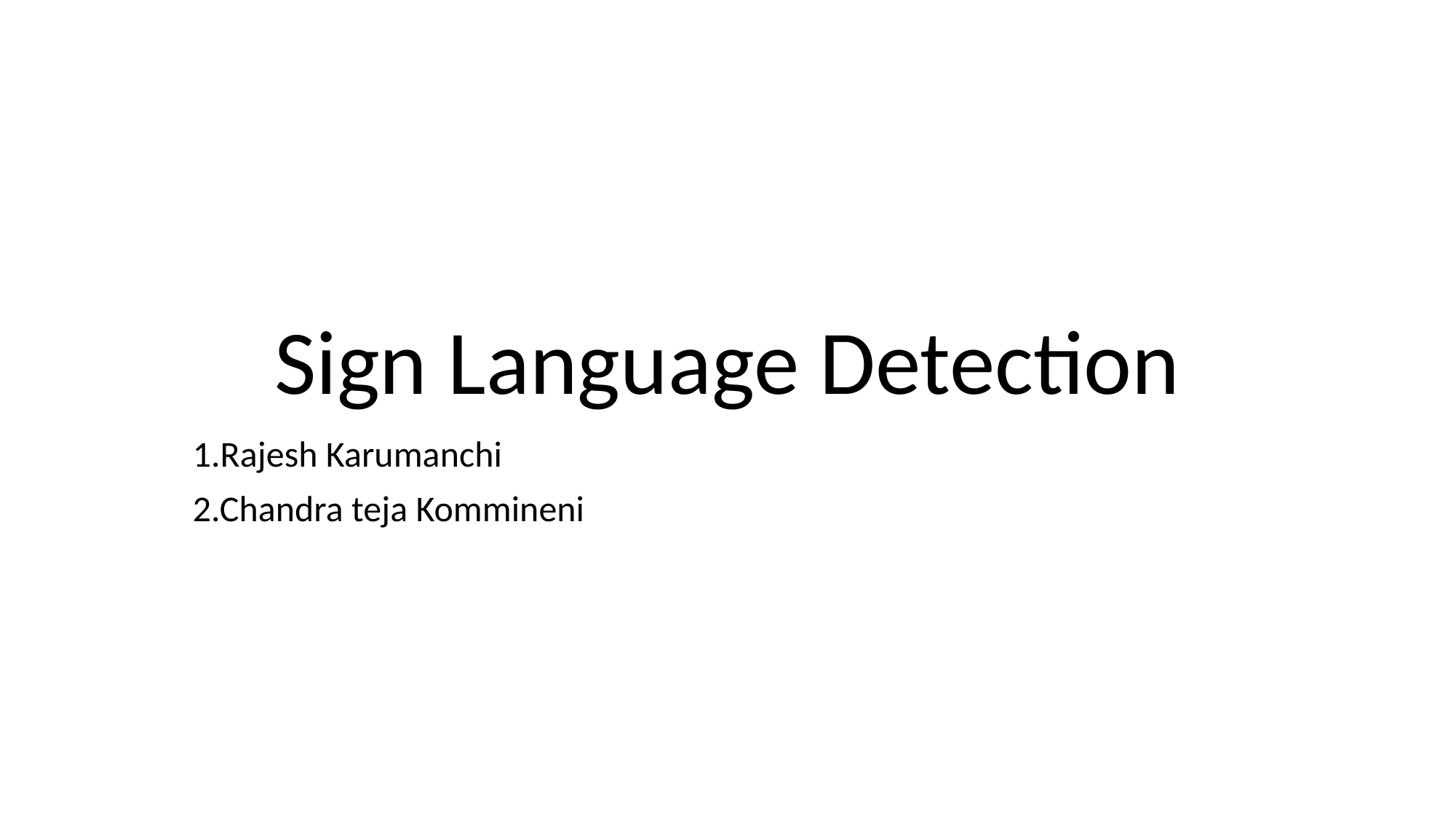

# Sign Language Detection
1.Rajesh Karumanchi
2.Chandra teja Kommineni